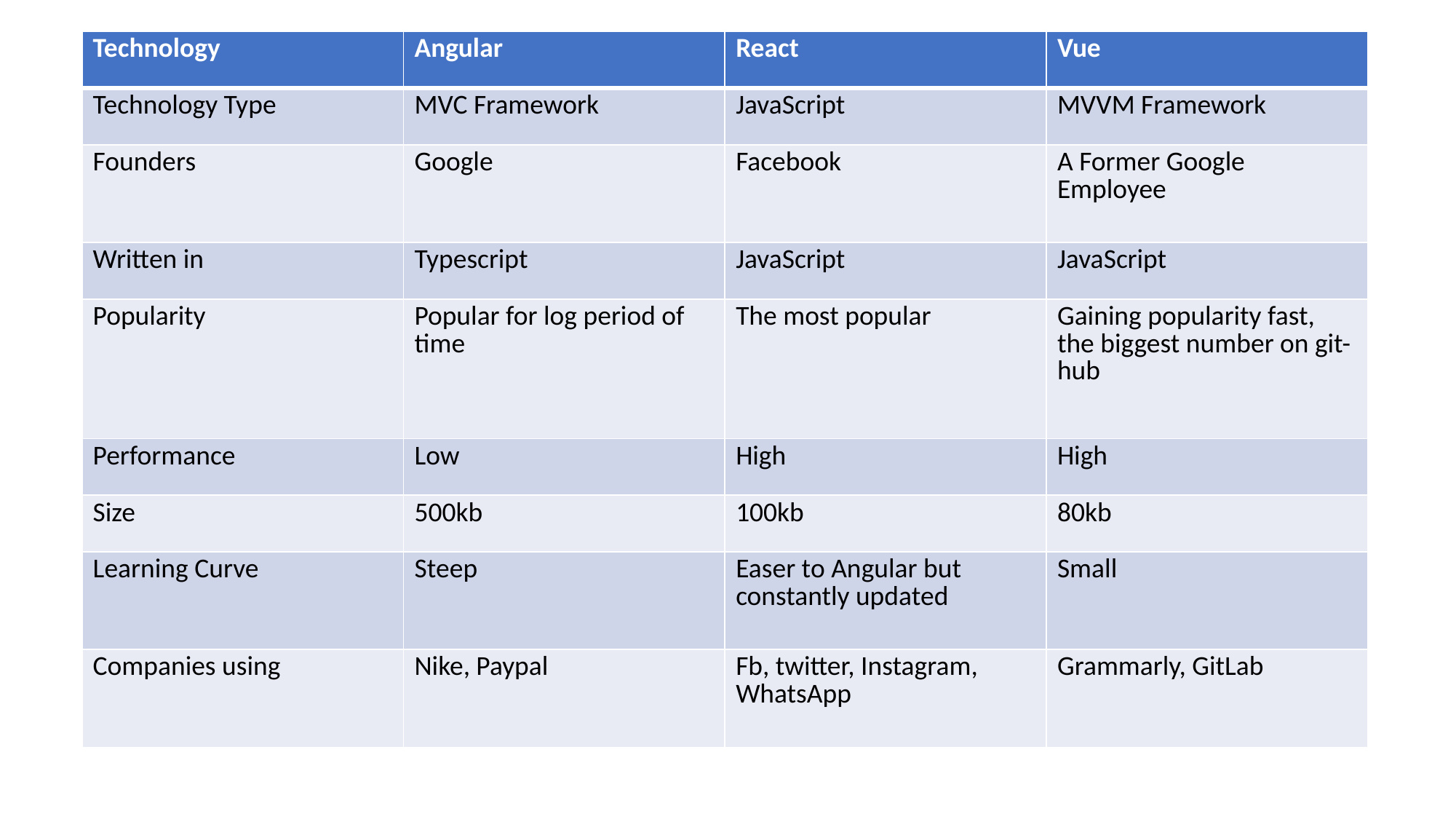

| Technology | Angular | React | Vue |
| --- | --- | --- | --- |
| Technology Type | MVC Framework | JavaScript | MVVM Framework |
| Founders | Google | Facebook | A Former Google Employee |
| Written in | Typescript | JavaScript | JavaScript |
| Popularity | Popular for log period of time | The most popular | Gaining popularity fast, the biggest number on git-hub |
| Performance | Low | High | High |
| Size | 500kb | 100kb | 80kb |
| Learning Curve | Steep | Easer to Angular but constantly updated | Small |
| Companies using | Nike, Paypal | Fb, twitter, Instagram, WhatsApp | Grammarly, GitLab |